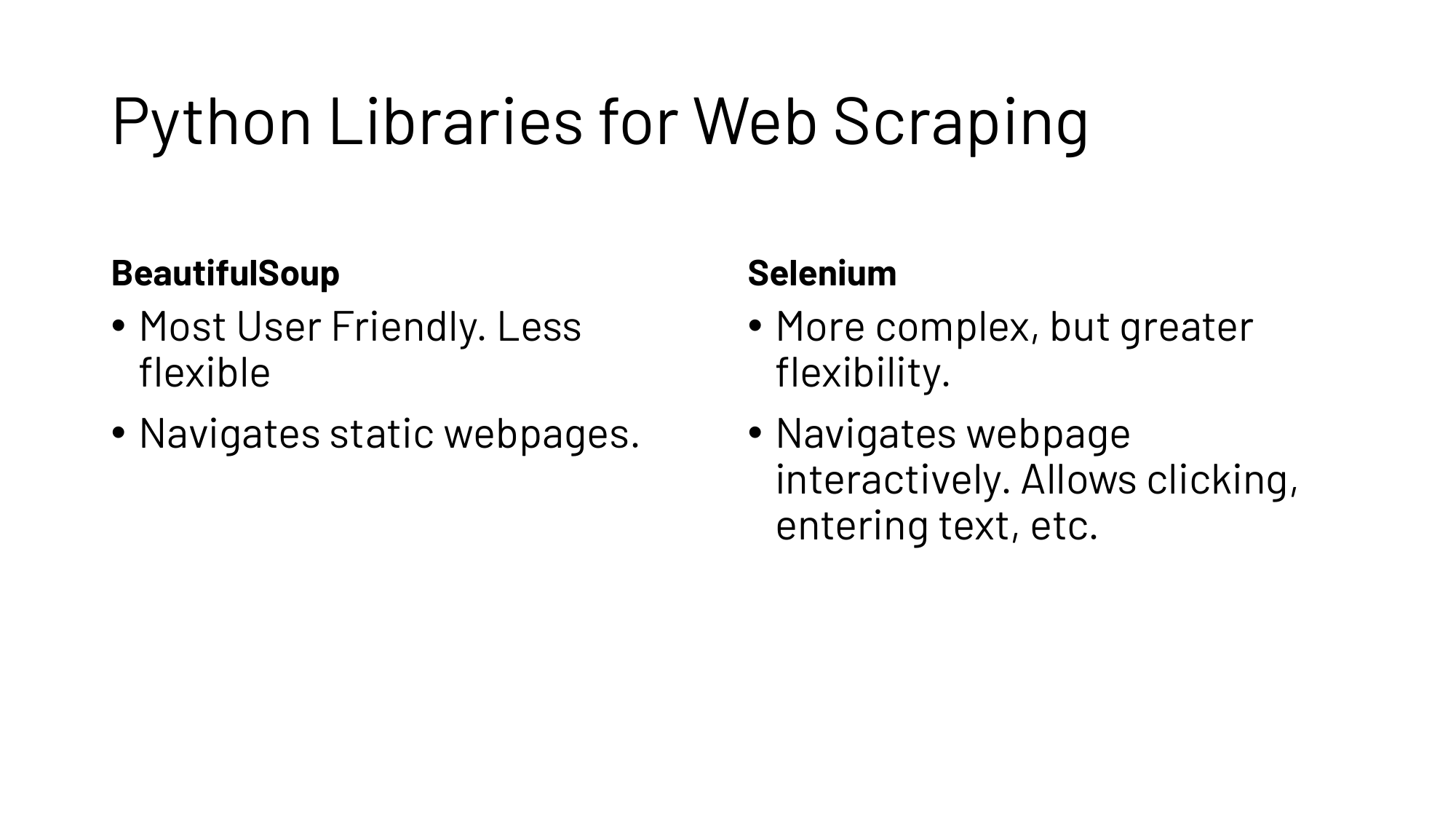

# Python Libraries for Web Scraping
BeautifulSoup
Selenium
Most User Friendly. Less flexible
Navigates static webpages.
More complex, but greater flexibility.
Navigates webpage interactively. Allows clicking, entering text, etc.